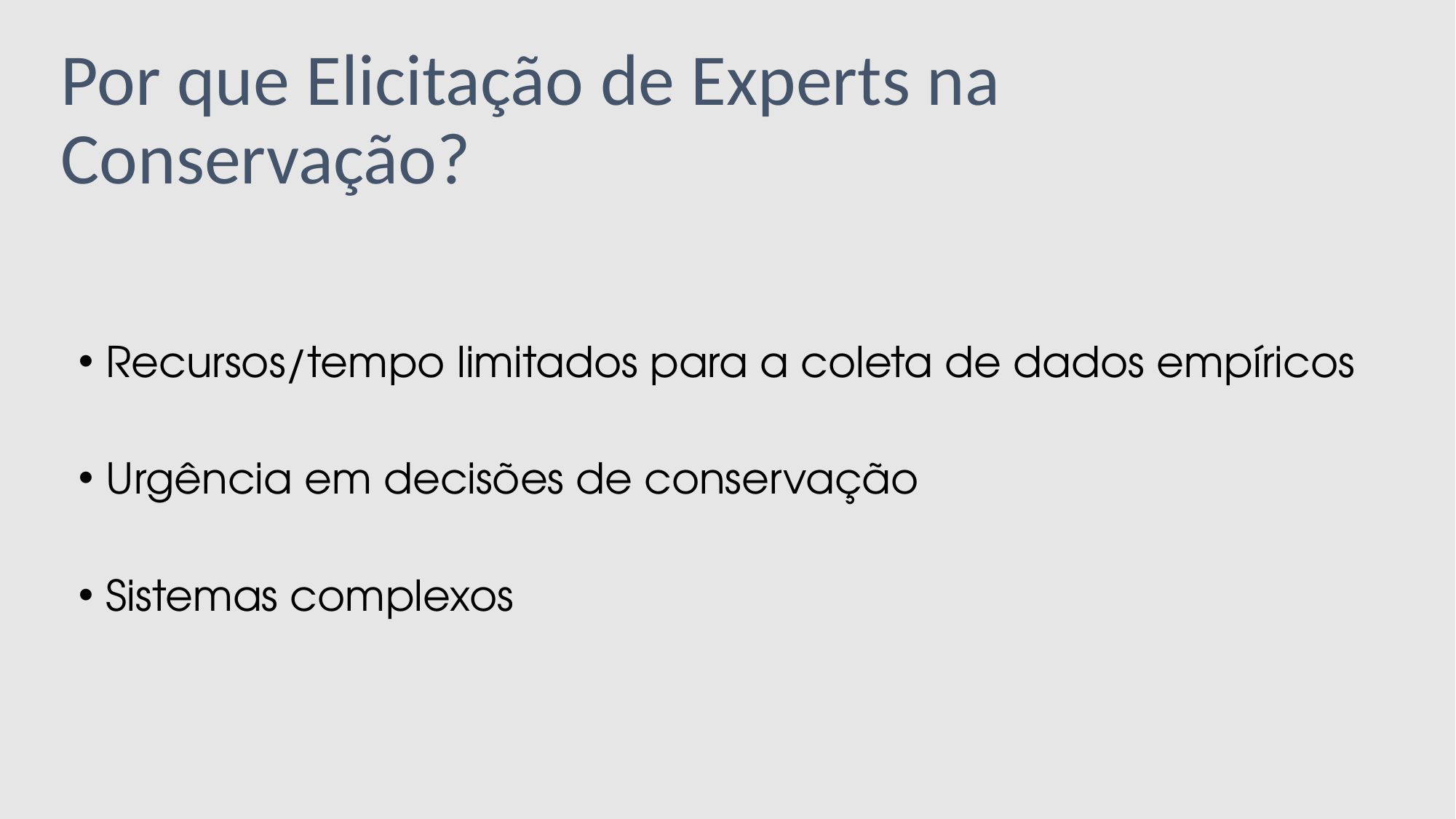

# Por que Elicitação de Experts na Conservação?
Recursos/tempo limitados para a coleta de dados empíricos
Urgência em decisões de conservação
Sistemas complexos